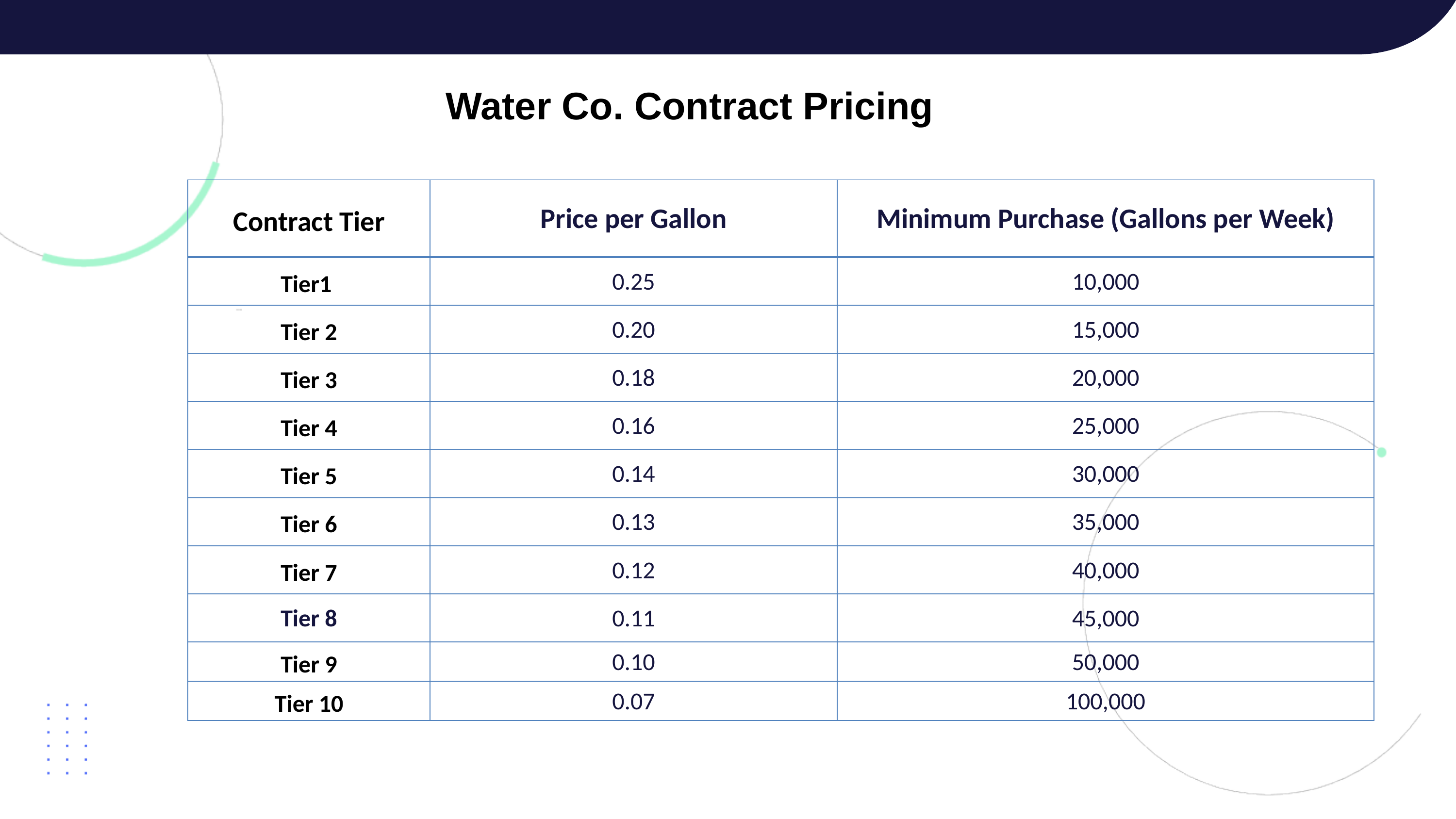

Water Co. Contract Pricing
| Contract Tier | Price per Gallon | Minimum Purchase (Gallons per Week) |
| --- | --- | --- |
| Tier1 | 0.25 | 10,000 |
| Tier 2 | 0.20 | 15,000 |
| Tier 3 | 0.18 | 20,000 |
| Tier 4 | 0.16 | 25,000 |
| Tier 5 | 0.14 | 30,000 |
| Tier 6 | 0.13 | 35,000 |
| Tier 7 | 0.12 | 40,000 |
| Tier 8 | 0.11 | 45,000 |
| Tier 9 | 0.10 | 50,000 |
| Tier 10 | 0.07 | 100,000 |